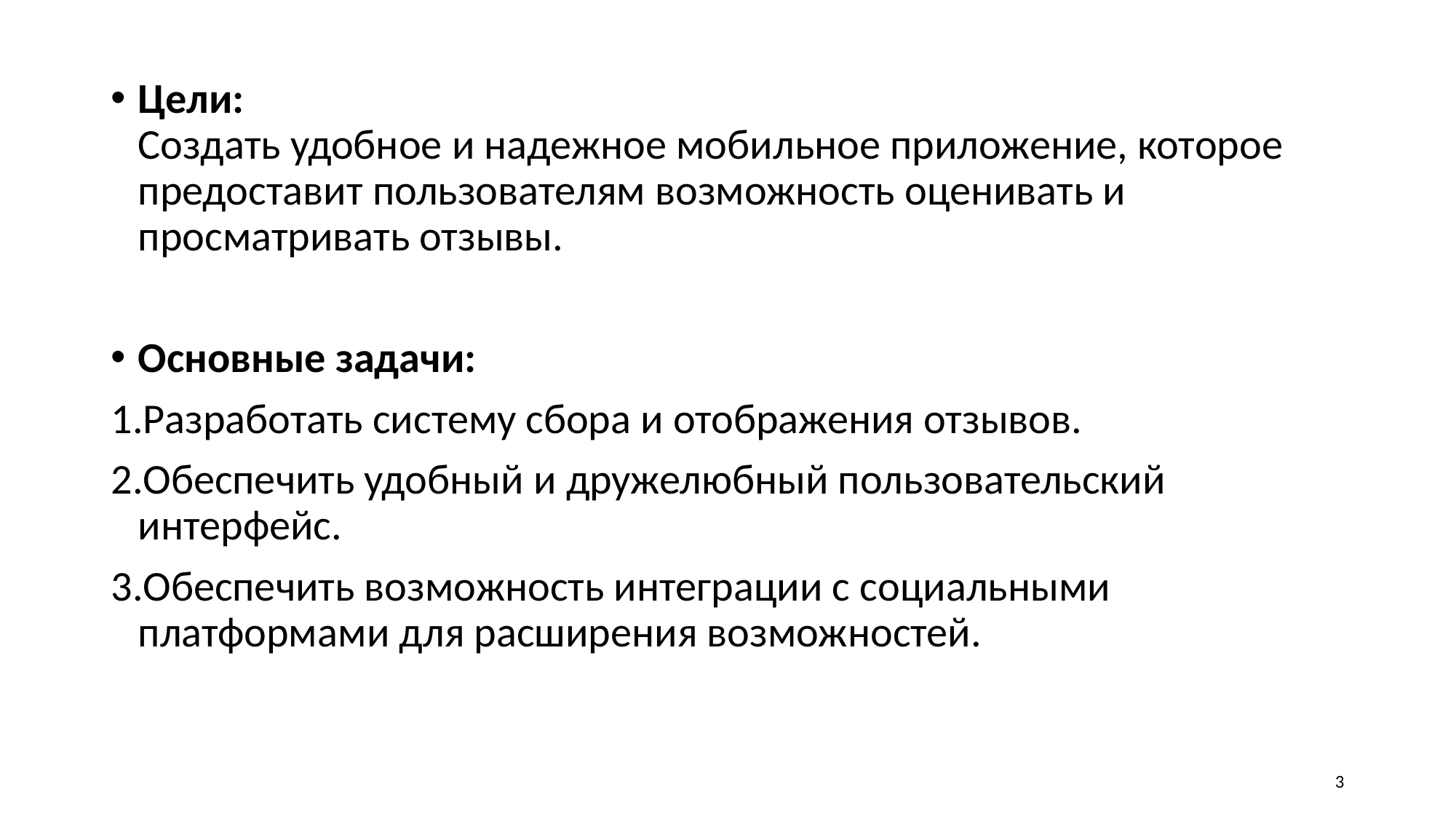

Цели:
Создать удобное и надежное мобильное приложение, которое предоставит пользователям возможность оценивать и просматривать отзывы.

Основные задачи:
Разработать систему сбора и отображения отзывов.
Обеспечить удобный и дружелюбный пользовательский интерфейс.
Обеспечить возможность интеграции с социальными платформами для расширения возможностей.

3